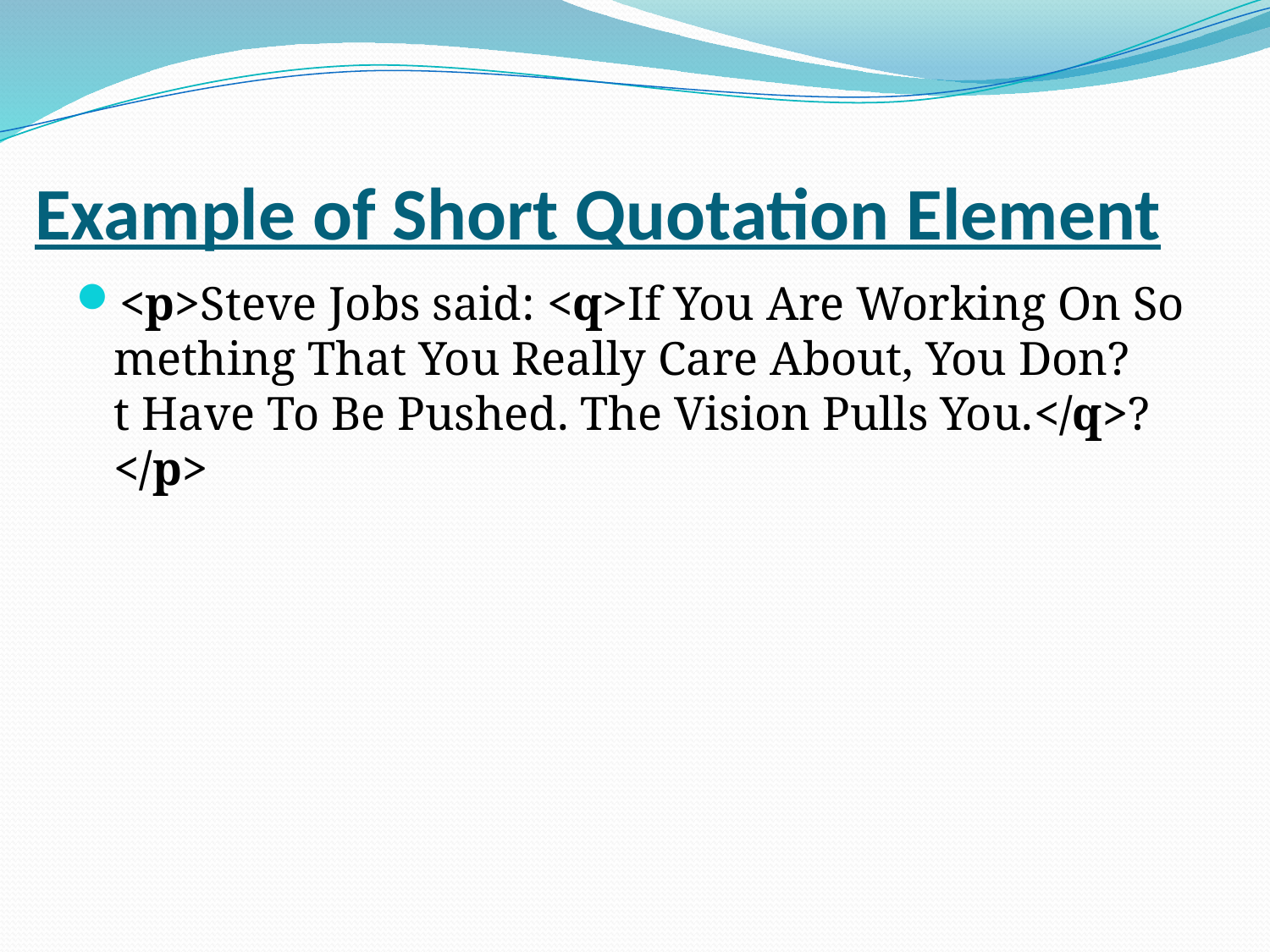

# Example of Short Quotation Element
<p>Steve Jobs said: <q>If You Are Working On Something That You Really Care About, You Don?t Have To Be Pushed. The Vision Pulls You.</q>?</p>